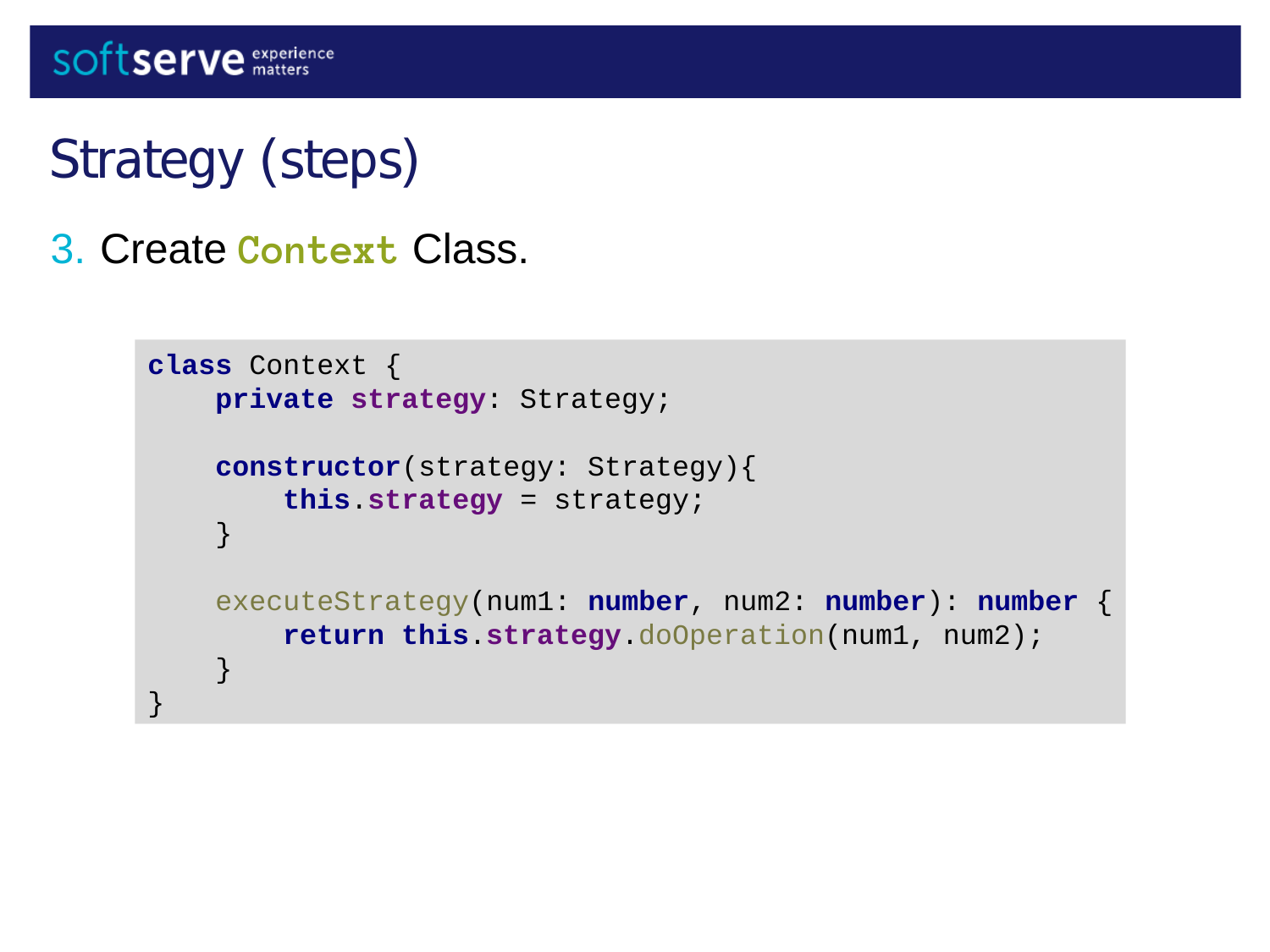

Strategy (steps)
Create Context Class.
class Context {
    private strategy: Strategy;
    constructor(strategy: Strategy){
        this.strategy = strategy;
    }
    executeStrategy(num1: number, num2: number): number {
        return this.strategy.doOperation(num1, num2);
    }
}